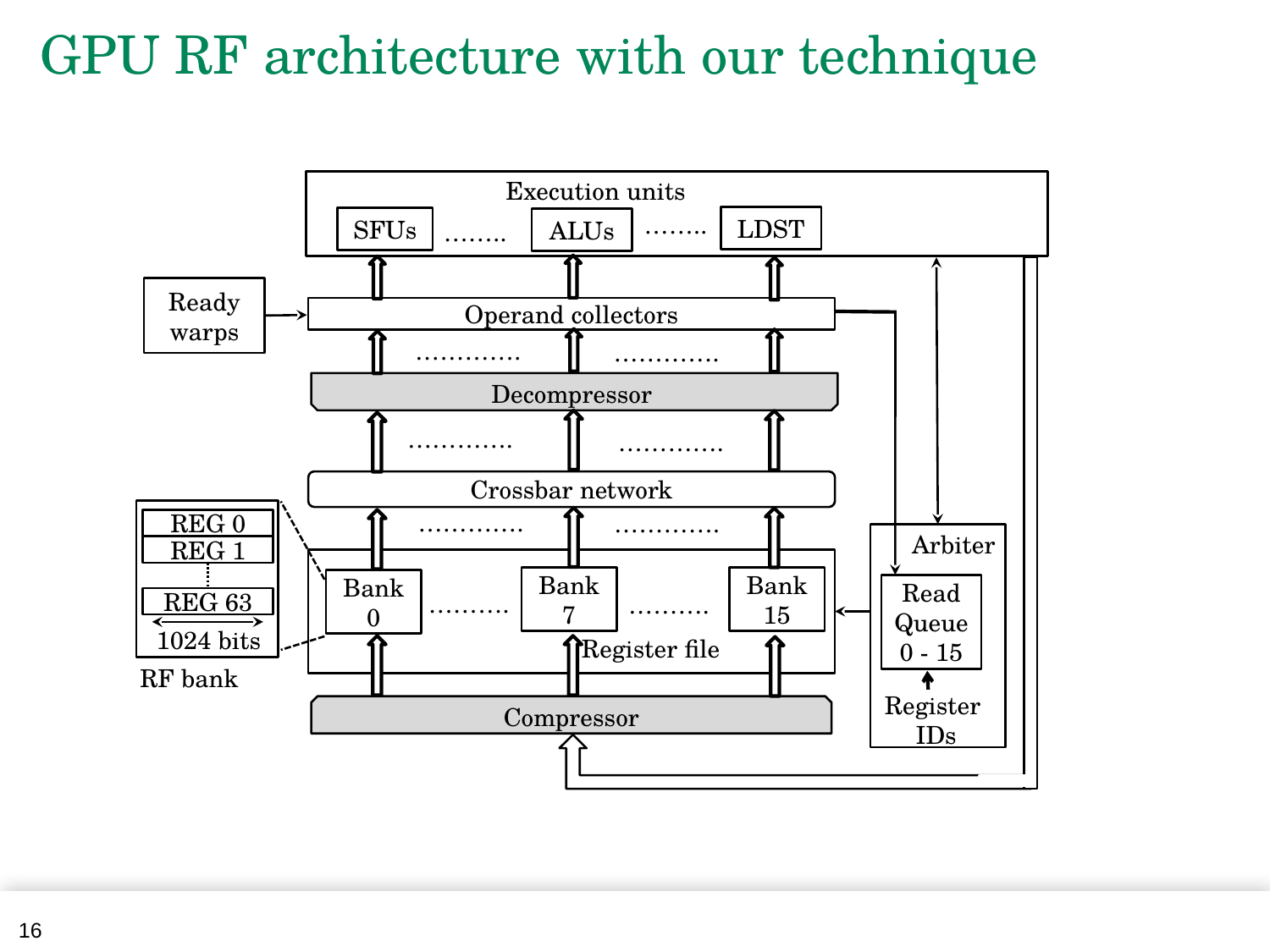

GPU RF architecture with our technique
Execution units

……..
LDST
SFUs
ALUs
……..

Ready
warps
Operand collectors

………….

………….

Decompressor

………….
………….
Crossbar network

………….
………….

REG 0

Arbiter

REG 1

Bank 15
Bank 7
Bank 0
Read
Queue
0 - 15
……….
……….
REG 63
1024 bits
Register file

RF bank
Register
 IDs
Compressor